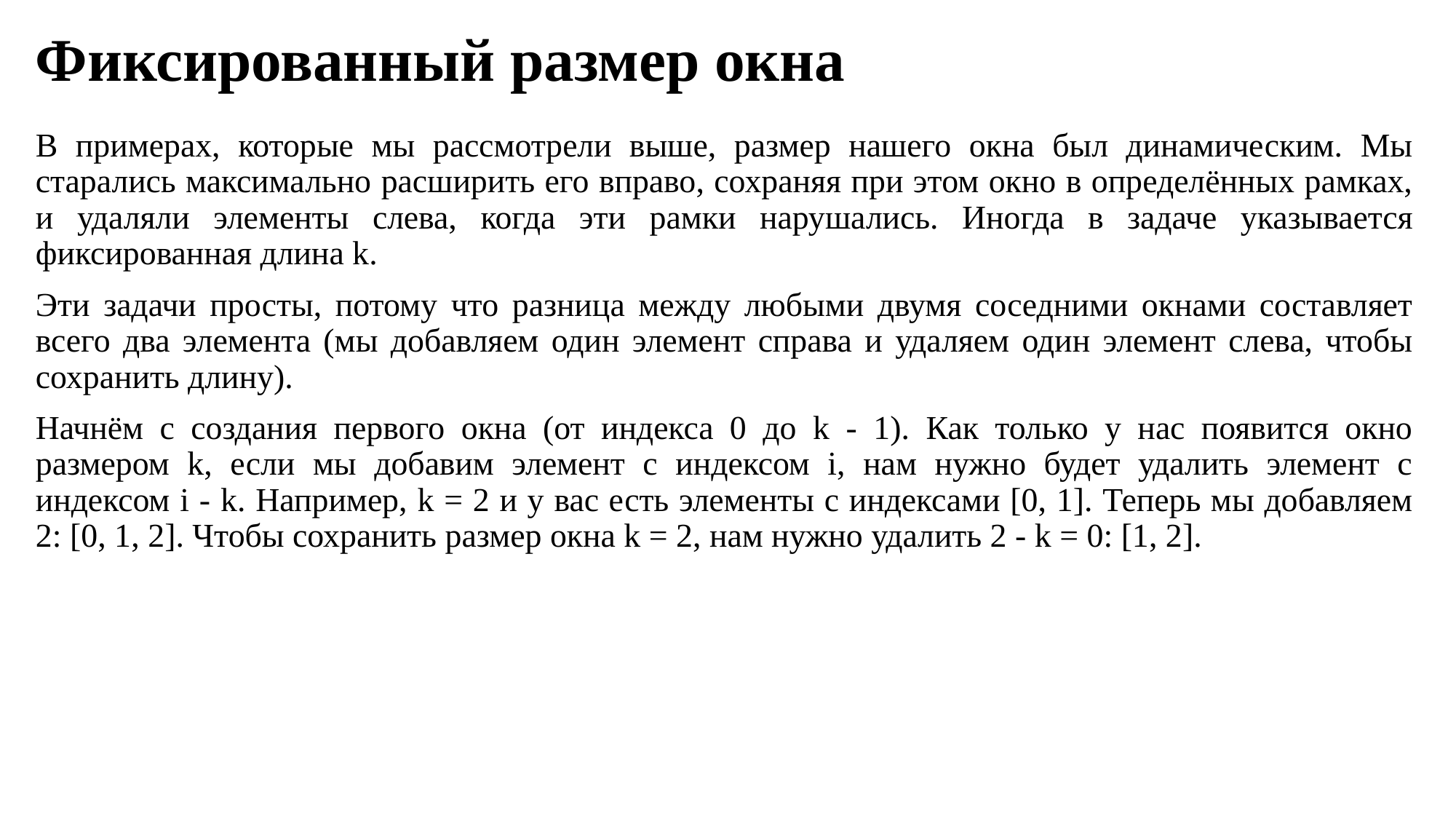

# Фиксированный размер окна
В примерах, которые мы рассмотрели выше, размер нашего окна был динамическим. Мы старались максимально расширить его вправо, сохраняя при этом окно в определённых рамках, и удаляли элементы слева, когда эти рамки нарушались. Иногда в задаче указывается фиксированная длина k.
Эти задачи просты, потому что разница между любыми двумя соседними окнами составляет всего два элемента (мы добавляем один элемент справа и удаляем один элемент слева, чтобы сохранить длину).
Начнём с создания первого окна (от индекса 0 до k - 1). Как только у нас появится окно размером k, если мы добавим элемент с индексом i, нам нужно будет удалить элемент с индексом i - k. Например, k = 2 и у вас есть элементы с индексами [0, 1]. Теперь мы добавляем 2: [0, 1, 2]. Чтобы сохранить размер окна k = 2, нам нужно удалить 2 - k = 0: [1, 2].